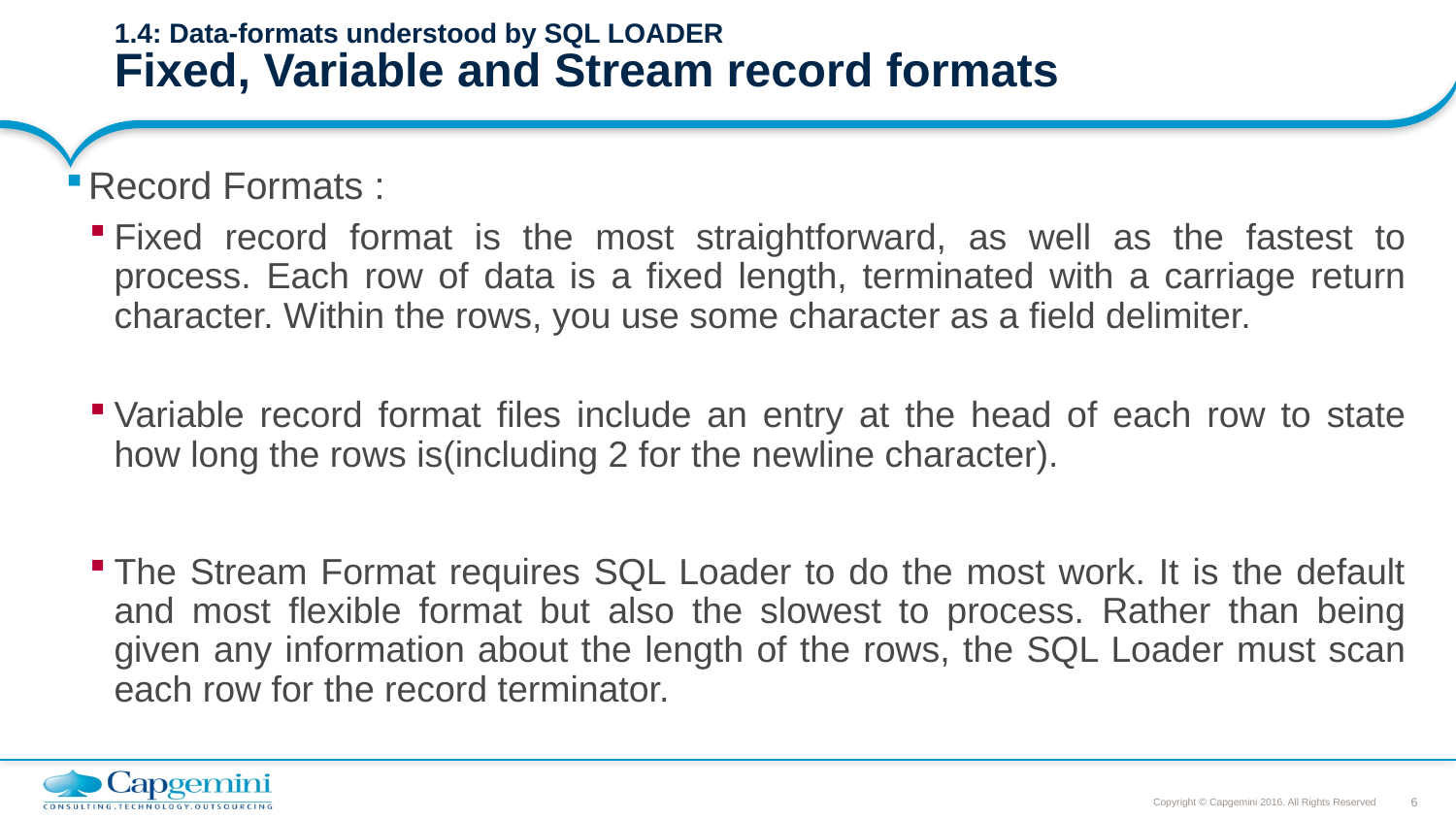

# 1.4: Data-formats understood by SQL LOADER Fixed, Variable and Stream record formats
Record Formats :
Fixed record format is the most straightforward, as well as the fastest to process. Each row of data is a fixed length, terminated with a carriage return character. Within the rows, you use some character as a field delimiter.

Variable record format files include an entry at the head of each row to state how long the rows is(including 2 for the newline character).

The Stream Format requires SQL Loader to do the most work. It is the default and most flexible format but also the slowest to process. Rather than being given any information about the length of the rows, the SQL Loader must scan each row for the record terminator.